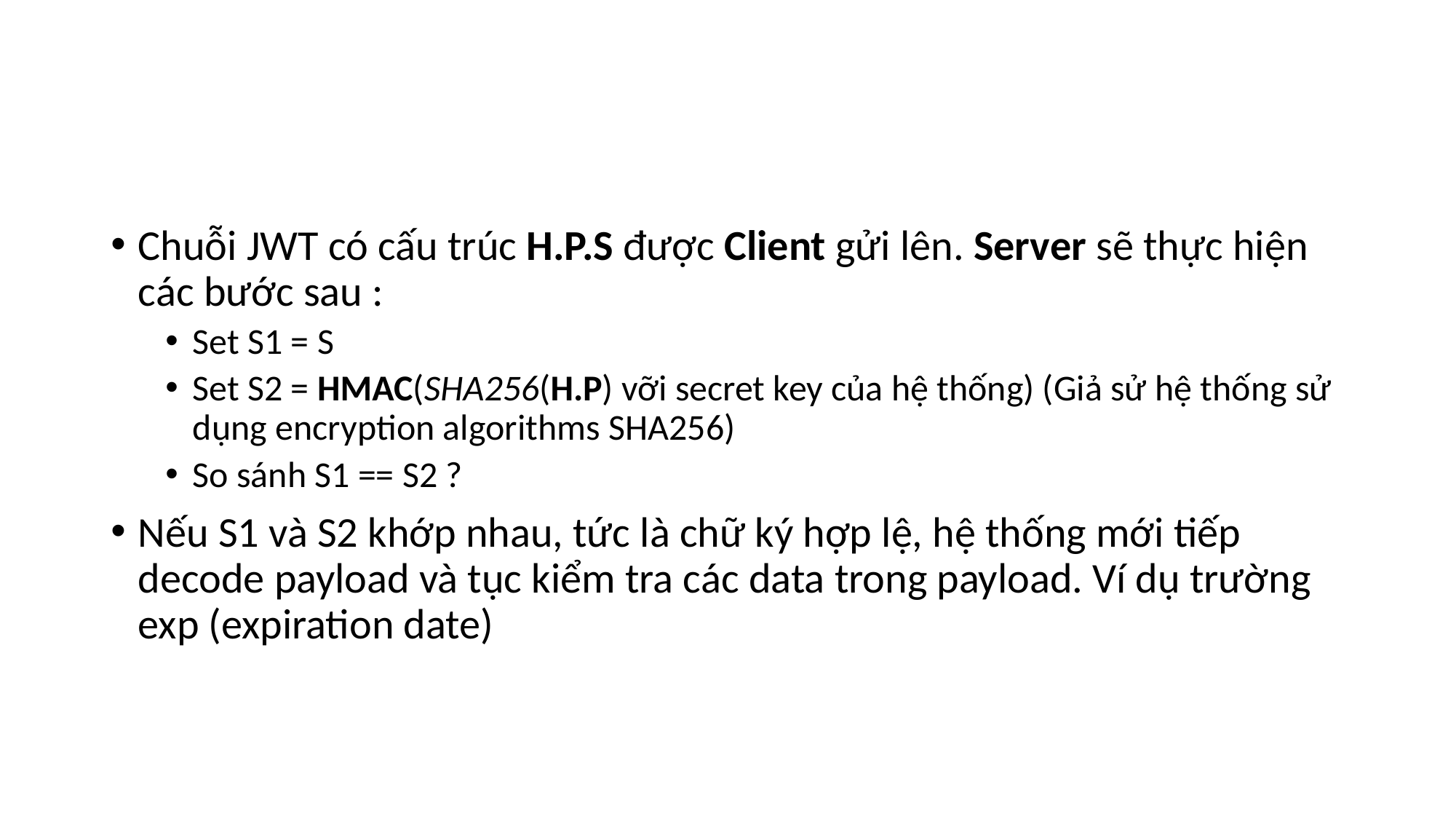

#
Chuỗi JWT có cấu trúc H.P.S được Client gửi lên. Server sẽ thực hiện các bước sau :
Set S1 = S
Set S2 = HMAC(SHA256(H.P) vỡi secret key của hệ thống) (Giả sử hệ thống sử dụng encryption algorithms SHA256)
So sánh S1 == S2 ?
Nếu S1 và S2 khớp nhau, tức là chữ ký hợp lệ, hệ thống mới tiếp decode payload và tục kiểm tra các data trong payload. Ví dụ trường exp (expiration date)